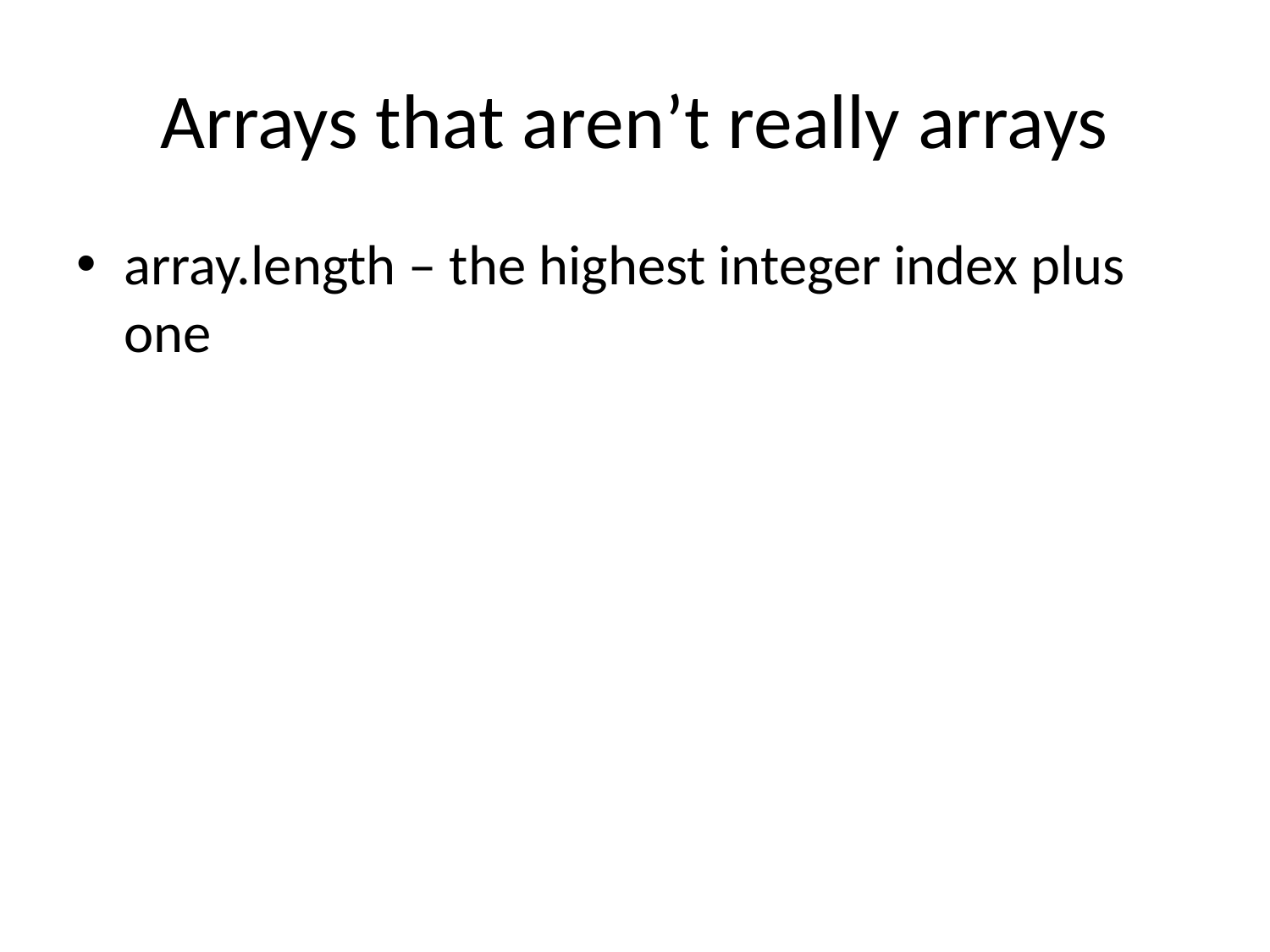

# Arrays that aren’t really arrays
array.length – the highest integer index plus one